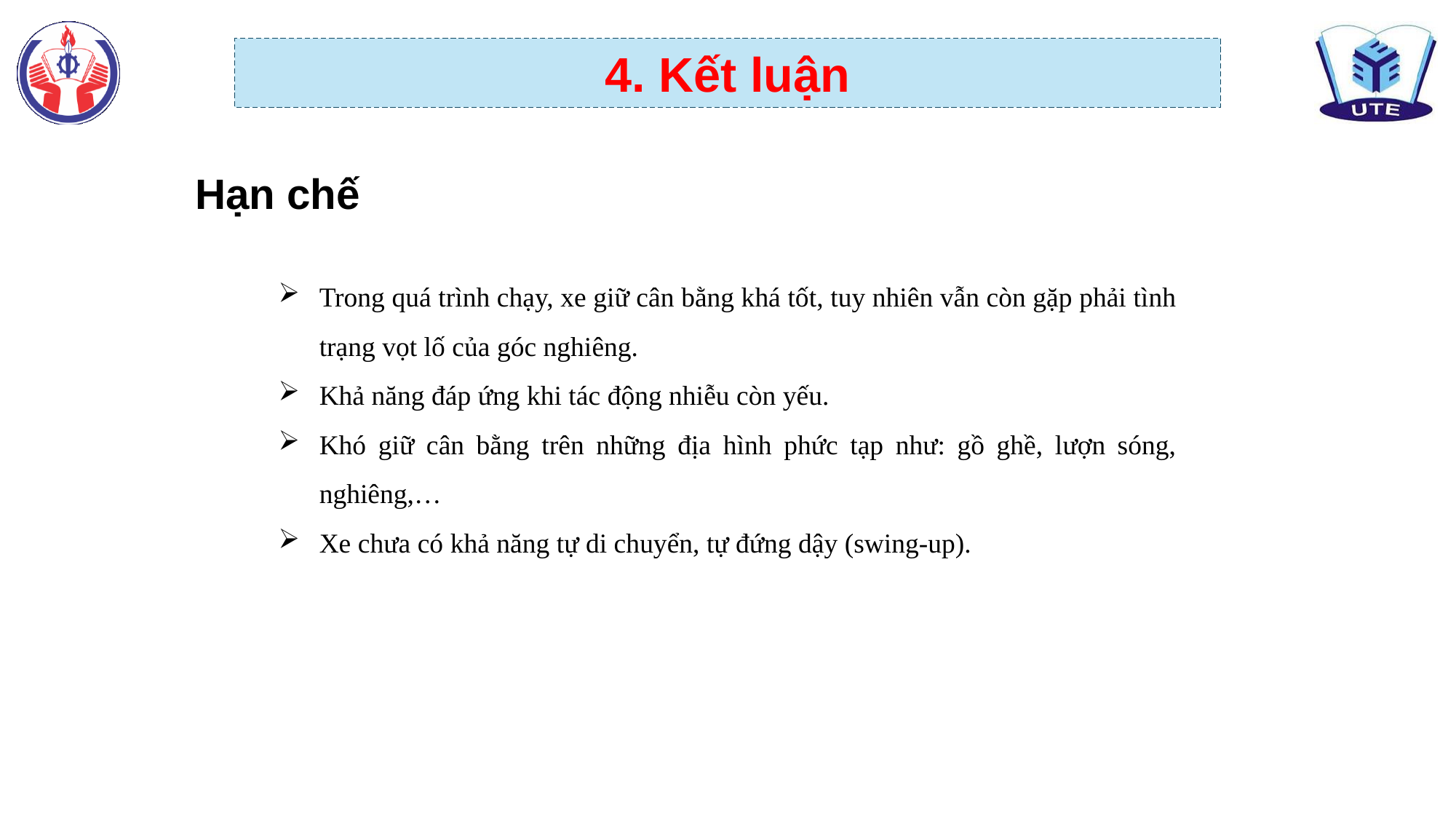

Hạn chế
Trong quá trình chạy, xe giữ cân bằng khá tốt, tuy nhiên vẫn còn gặp phải tình trạng vọt lố của góc nghiêng.
Khả năng đáp ứng khi tác động nhiễu còn yếu.
Khó giữ cân bằng trên những địa hình phức tạp như: gồ ghề, lượn sóng, nghiêng,…
Xe chưa có khả năng tự di chuyển, tự đứng dậy (swing-up).
17